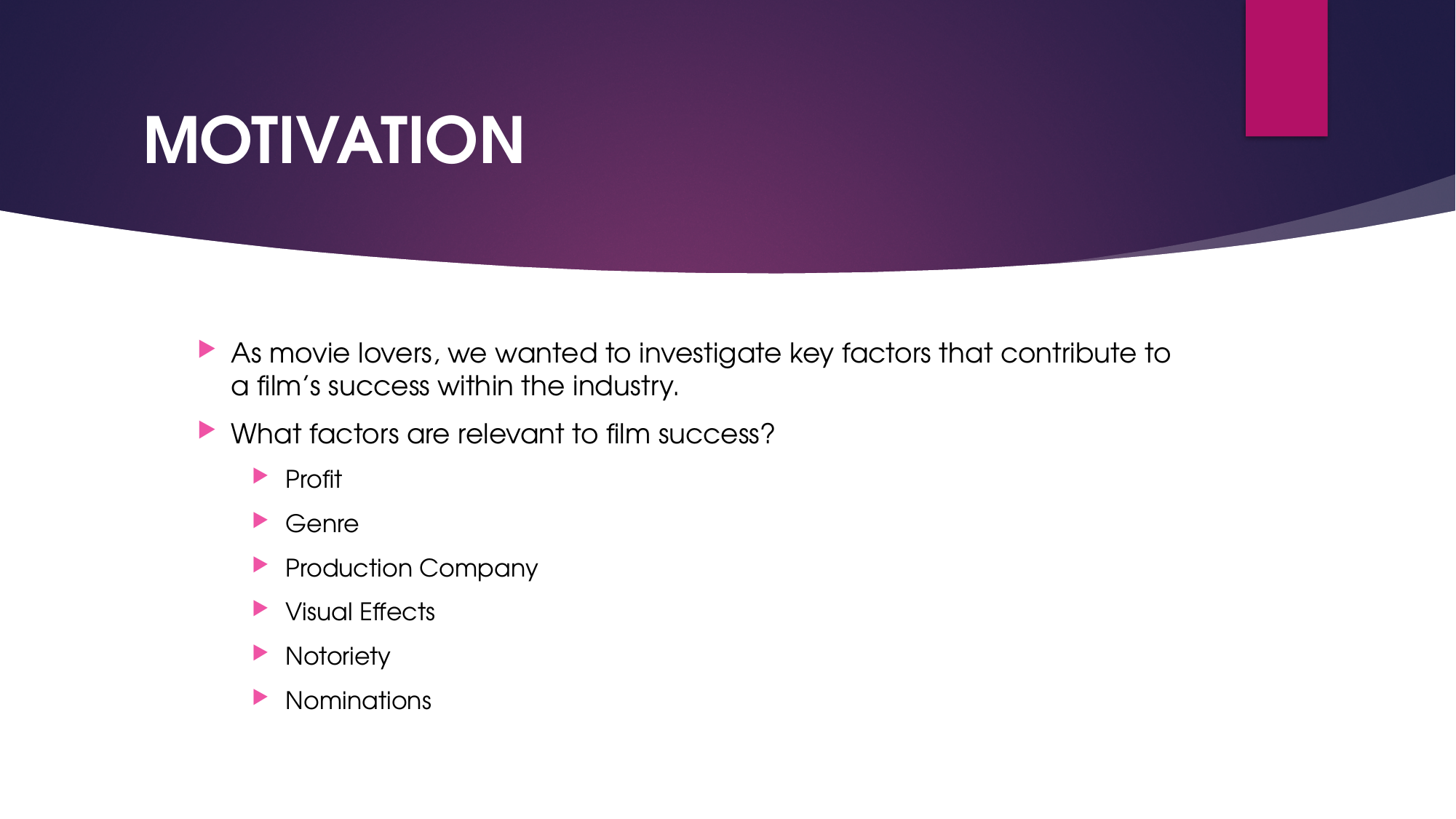

# MOTIVATION

As movie lovers, we wanted to investigate key factors that contribute to a film’s success within the industry.
What factors are relevant to film success?
 Profit
 Genre
 Production Company
 Visual Effects
 Notoriety
 Nominations